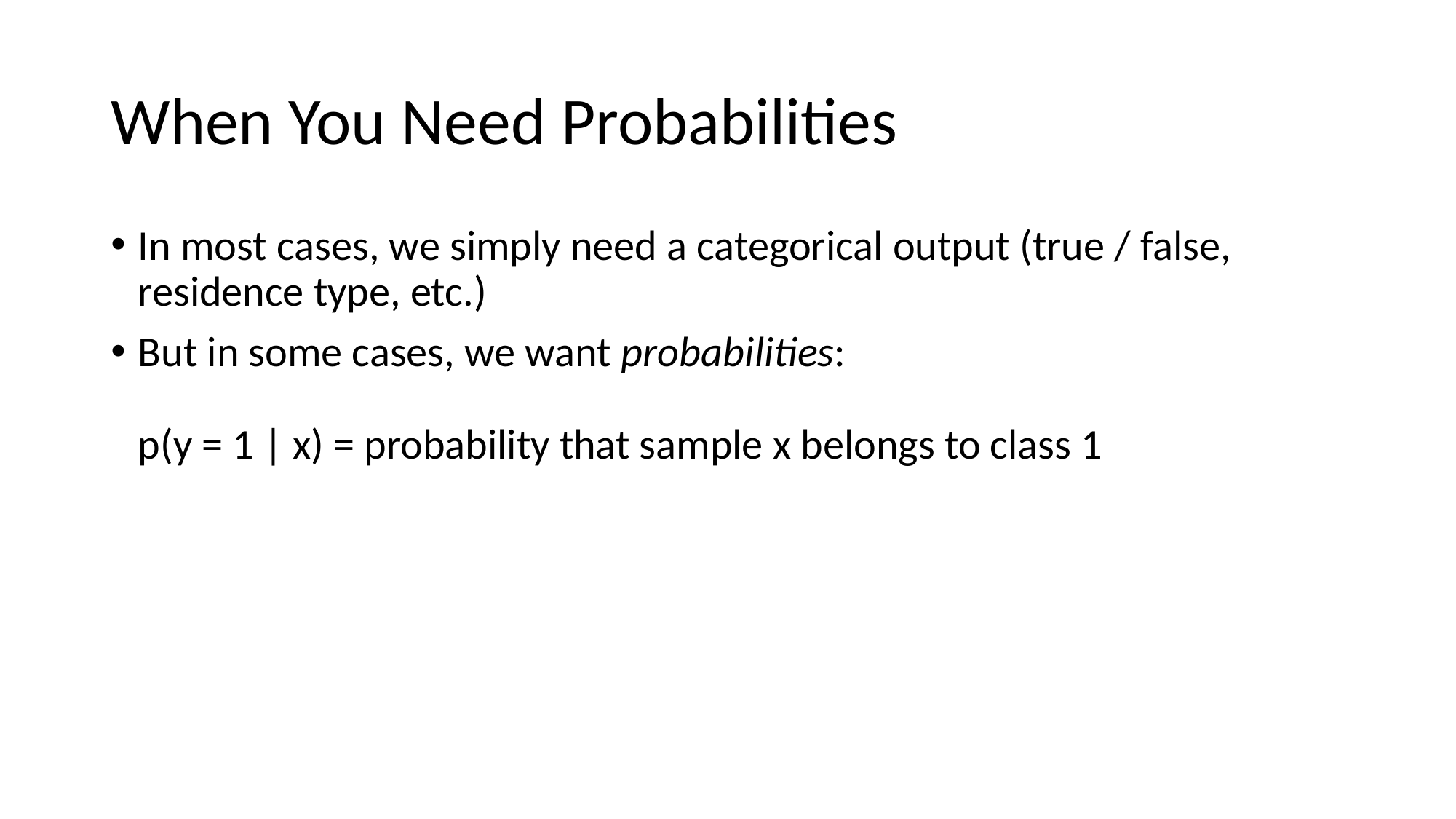

# When You Need Probabilities
In most cases, we simply need a categorical output (true / false, residence type, etc.)
But in some cases, we want probabilities:
p(y = 1 | x) = probability that sample x belongs to class 1